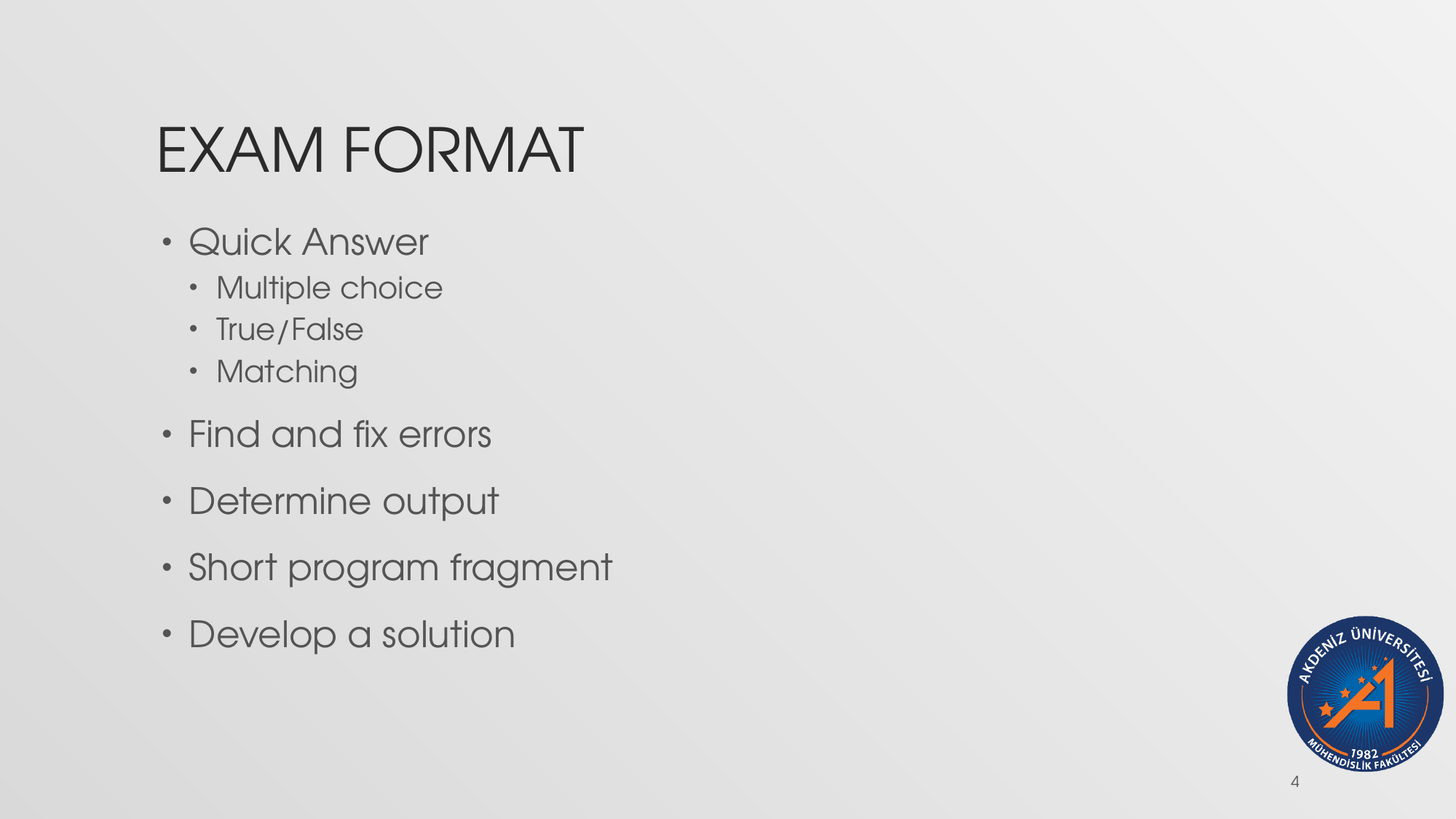

# Exam Format
Quick Answer
Multiple choice
True/False
Matching
Find and fix errors
Determine output
Short program fragment
Develop a solution
4